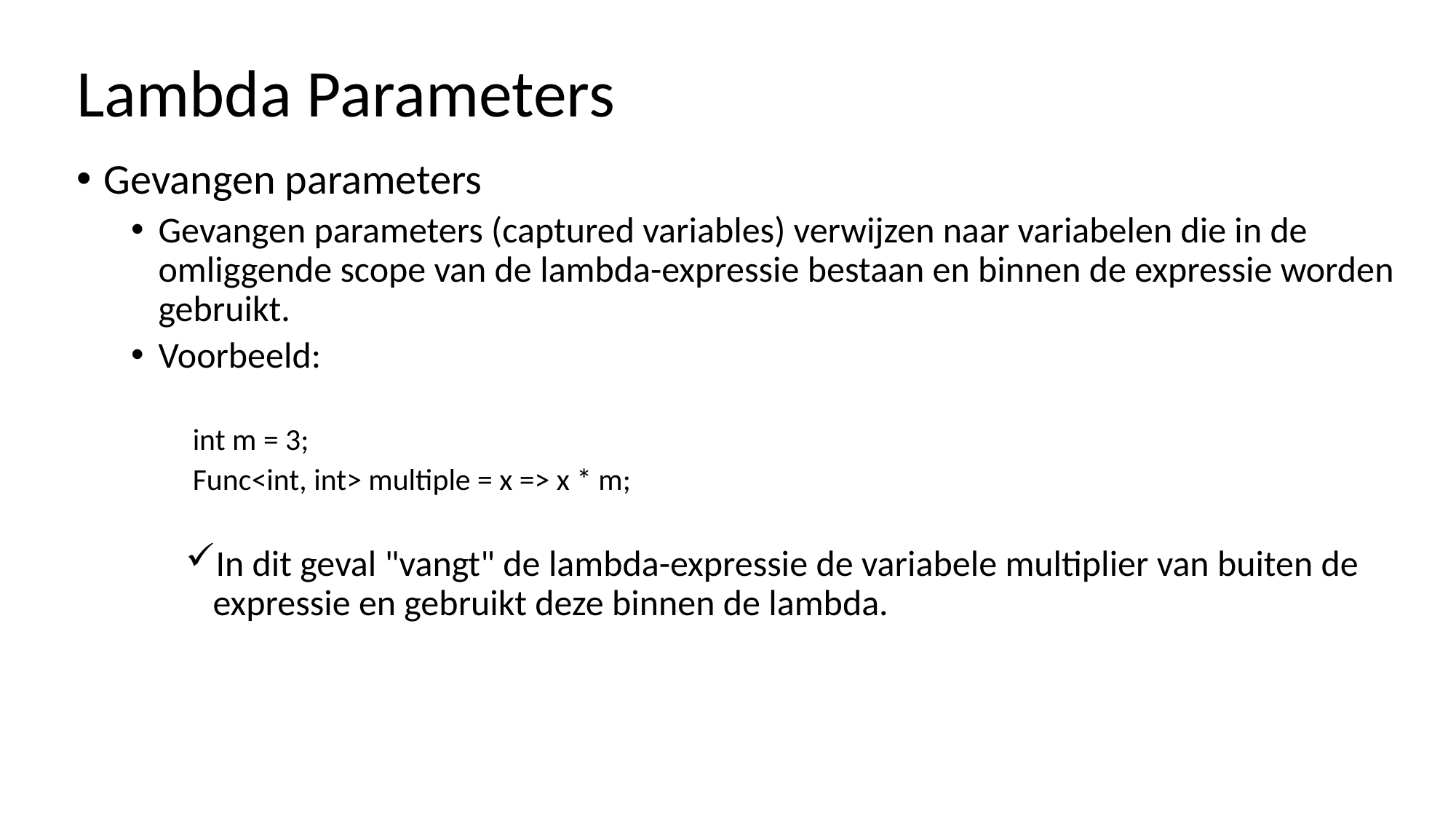

# Lambda Parameters
Gevangen parameters
Gevangen parameters (captured variables) verwijzen naar variabelen die in de omliggende scope van de lambda-expressie bestaan en binnen de expressie worden gebruikt.
Voorbeeld:

 int m = 3;
 Func<int, int> multiple = x => x * m;

In dit geval "vangt" de lambda-expressie de variabele multiplier van buiten de expressie en gebruikt deze binnen de lambda.